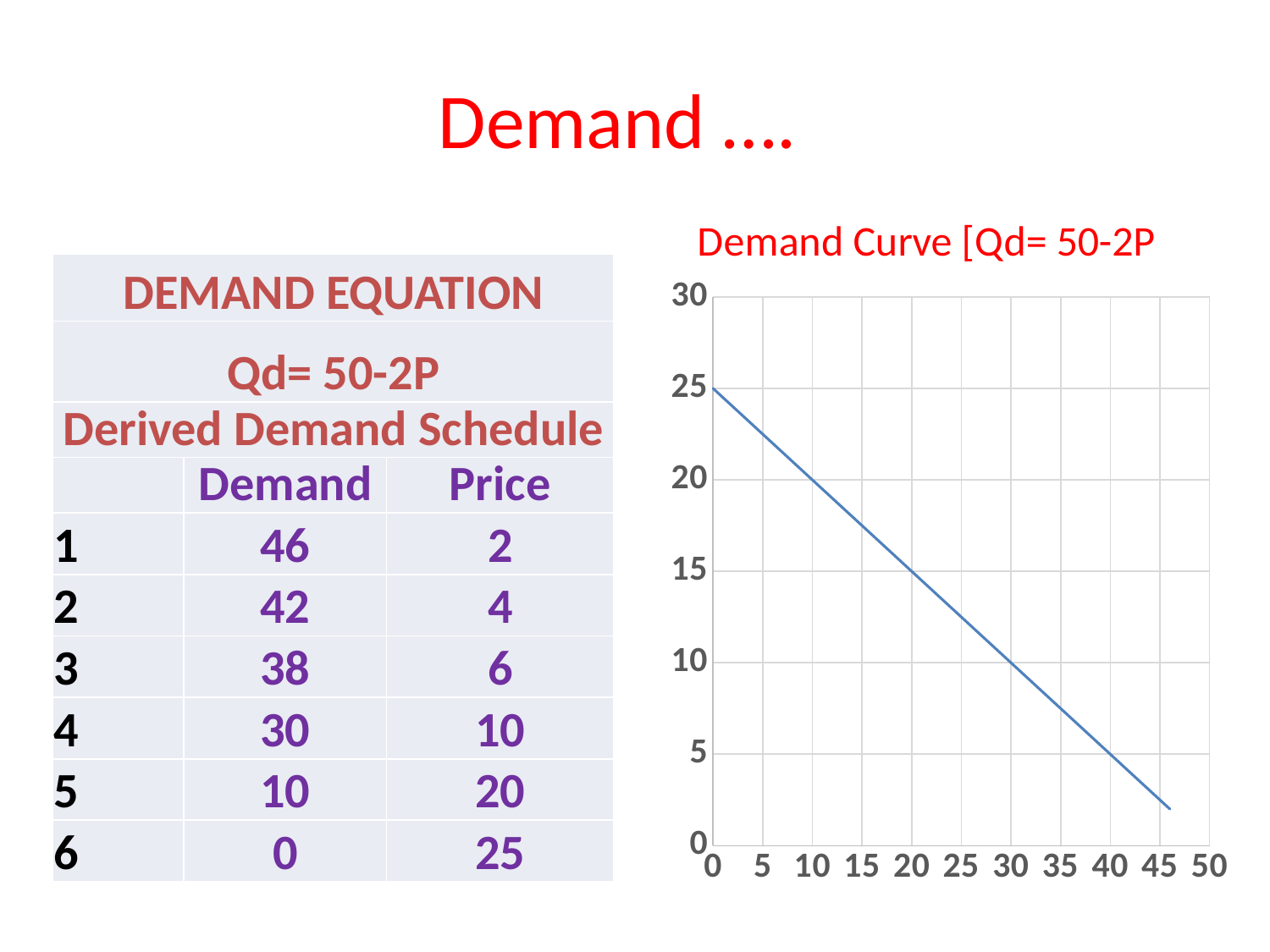

# Demand ….

### Chart: Demand Curve [Qd= 50-2P

| Category | Price |
|---|---|
| DEMAND EQUATION |  |  |
| --- | --- | --- |
| Qd= 50-2P |  |  |
| Derived Demand Schedule |  |  |
|  | Demand | Price |
| 1 | 46 | 2 |
| 2 | 42 | 4 |
| 3 | 38 | 6 |
| 4 | 30 | 10 |
| 5 | 10 | 20 |
| 6 | 0 | 25 |